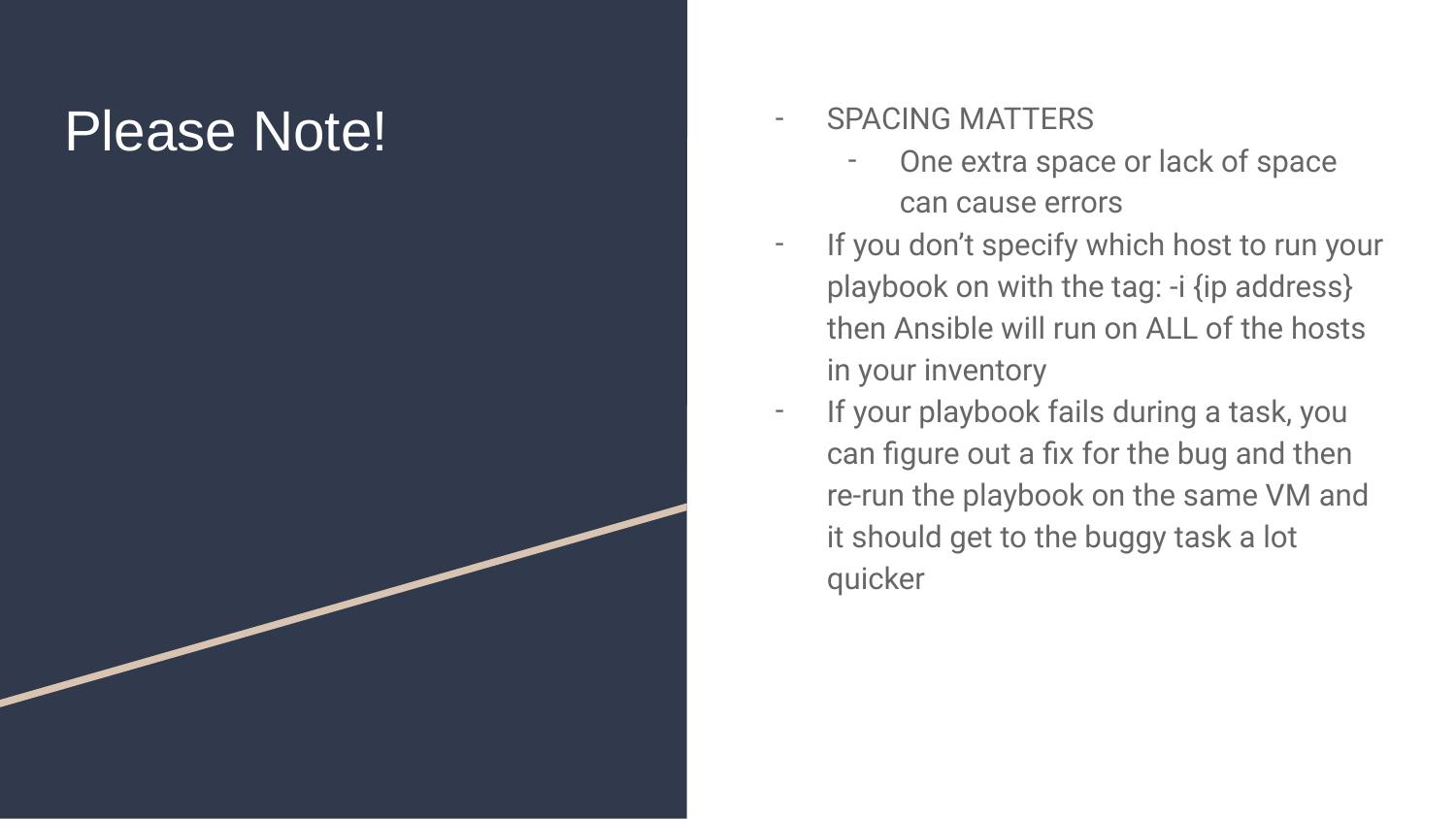

# Please Note!
SPACING MATTERS
One extra space or lack of space can cause errors
If you don’t specify which host to run your playbook on with the tag: -i {ip address} then Ansible will run on ALL of the hosts in your inventory
If your playbook fails during a task, you can figure out a fix for the bug and then re-run the playbook on the same VM and it should get to the buggy task a lot quicker